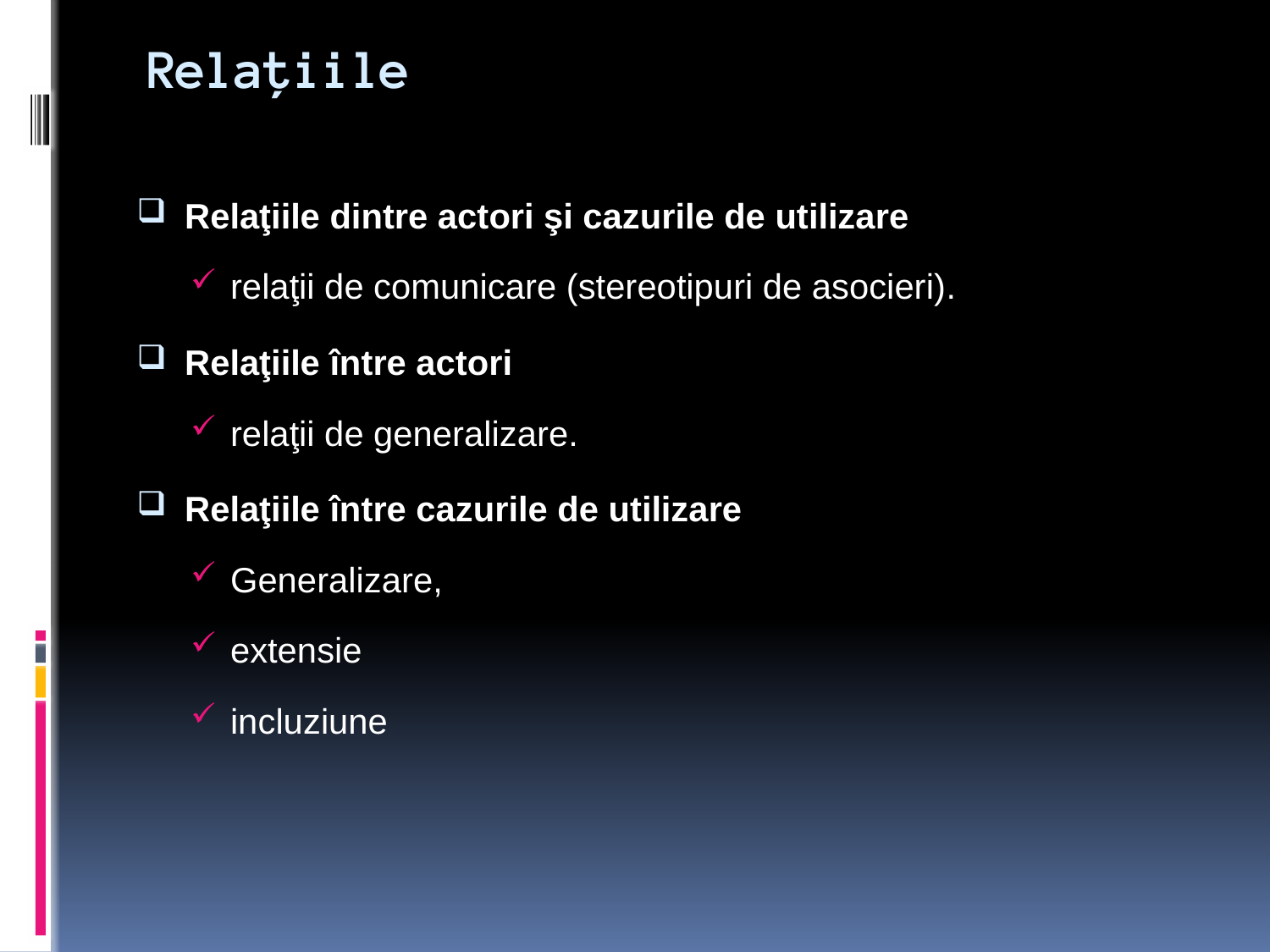

# Relaţiile
Relaţiile dintre actori şi cazurile de utilizare
relaţii de comunicare (stereotipuri de asocieri).
Relaţiile între actori
relaţii de generalizare.
Relaţiile între cazurile de utilizare
Generalizare,
extensie
incluziune